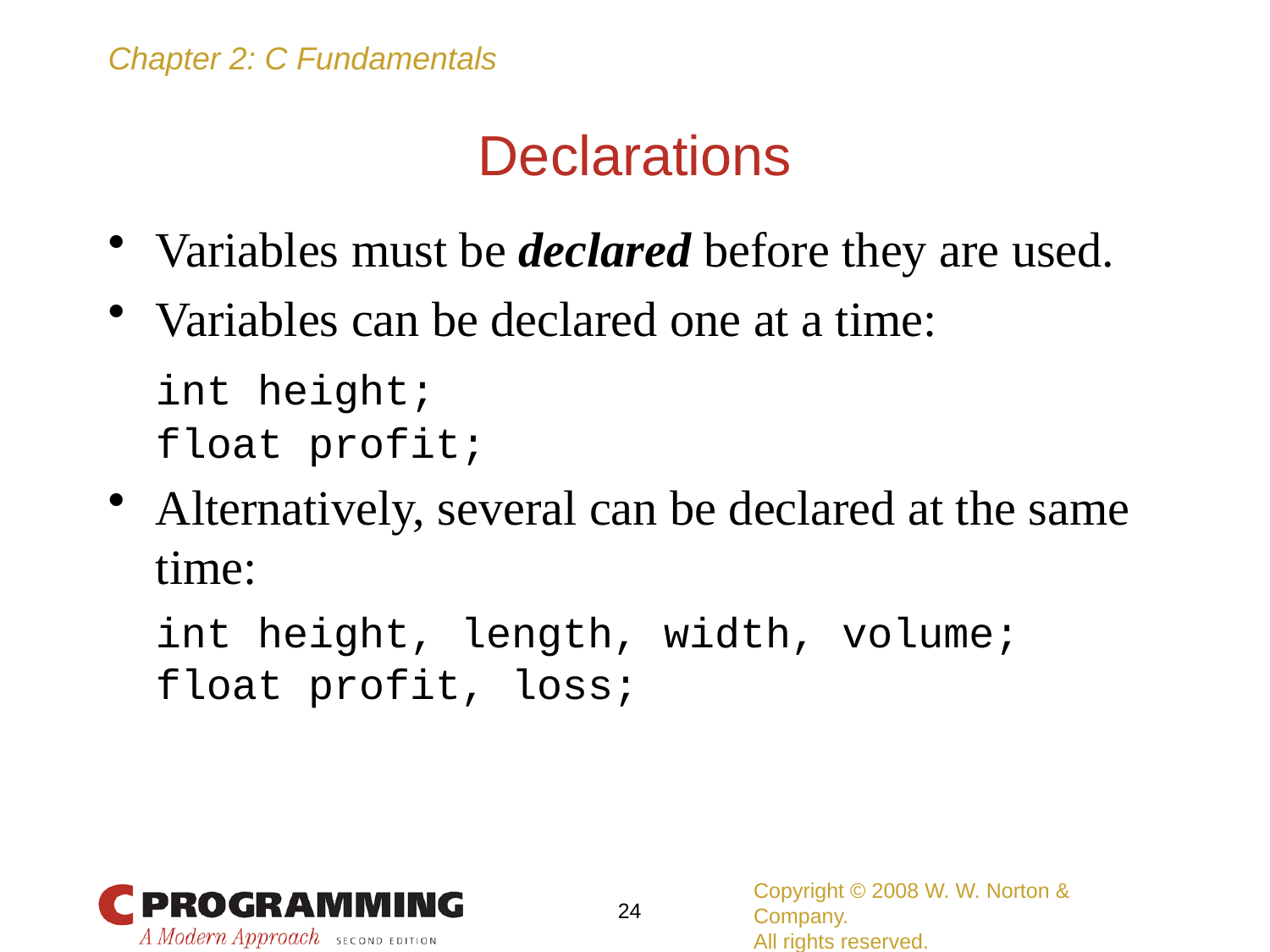

# Declarations
Variables must be declared before they are used.
Variables can be declared one at a time:
	int height;
	float profit;
Alternatively, several can be declared at the same time:
	int height, length, width, volume;
	float profit, loss;

Copyright © 2008 W. W. Norton & Company.
All rights reserved.
24